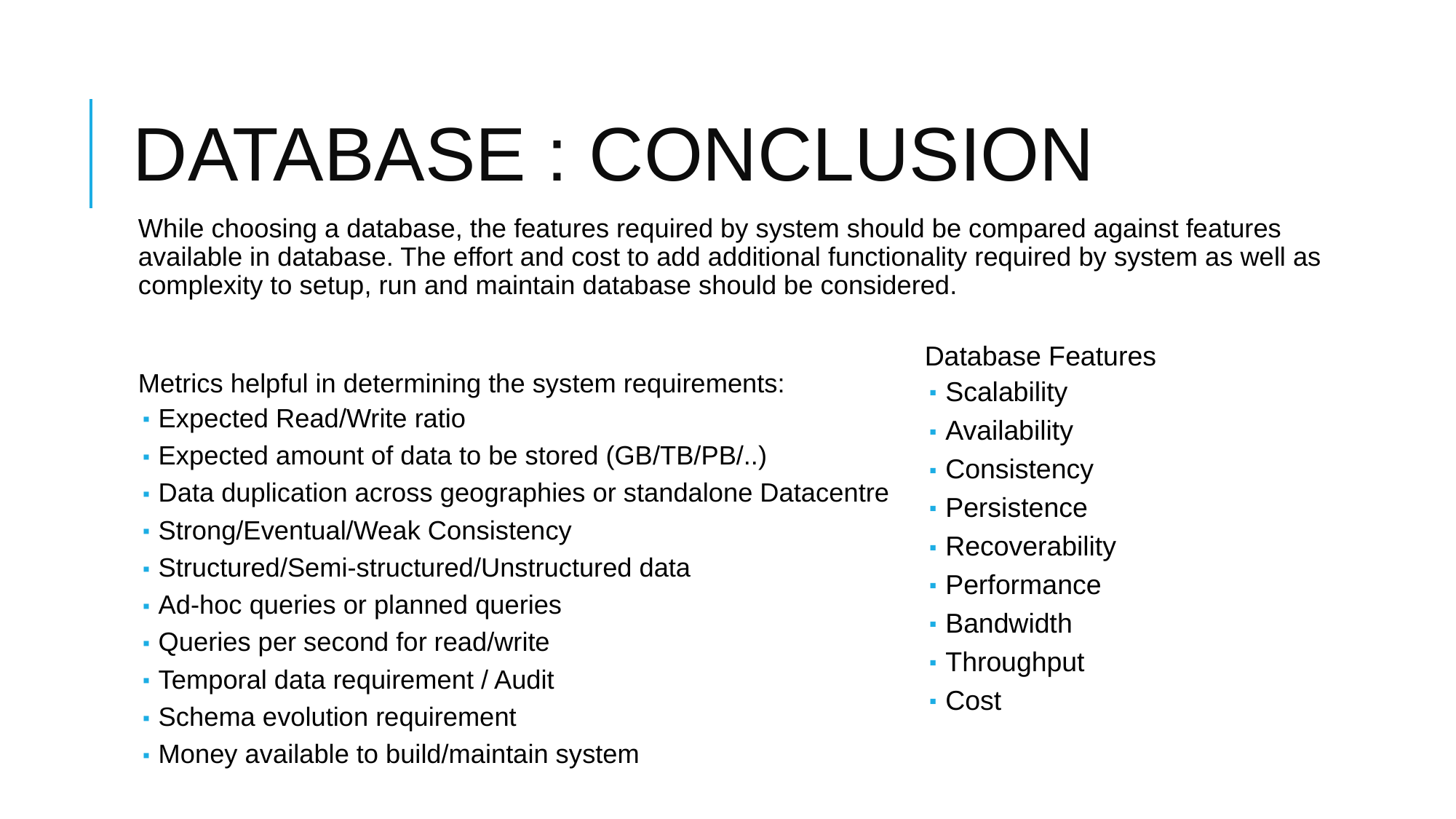

# DATABASE : CONCLUSION
While choosing a database, the features required by system should be compared against features available in database. The effort and cost to add additional functionality required by system as well as complexity to setup, run and maintain database should be considered.

Metrics helpful in determining the system requirements:
Expected Read/Write ratio
Expected amount of data to be stored (GB/TB/PB/..)
Data duplication across geographies or standalone Datacentre
Strong/Eventual/Weak Consistency
Structured/Semi-structured/Unstructured data
Ad-hoc queries or planned queries
Queries per second for read/write
Temporal data requirement / Audit
Schema evolution requirement
Money available to build/maintain system

Database Features
Scalability
Availability
Consistency
Persistence
Recoverability
Performance
Bandwidth
Throughput
Cost